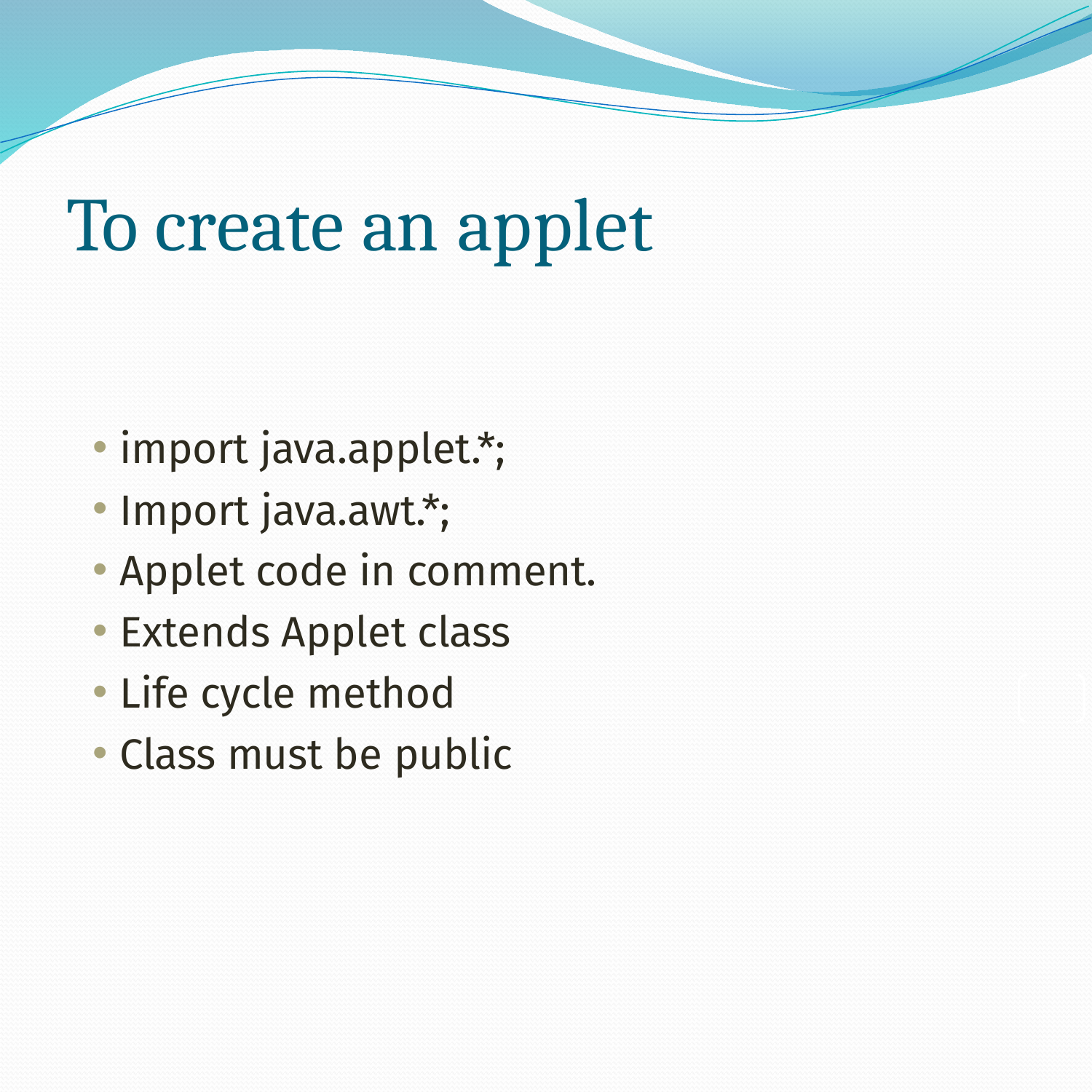

# To create an applet
import java.applet.*;
Import java.awt.*;
Applet code in comment.
Extends Applet class
Life cycle method
Class must be public